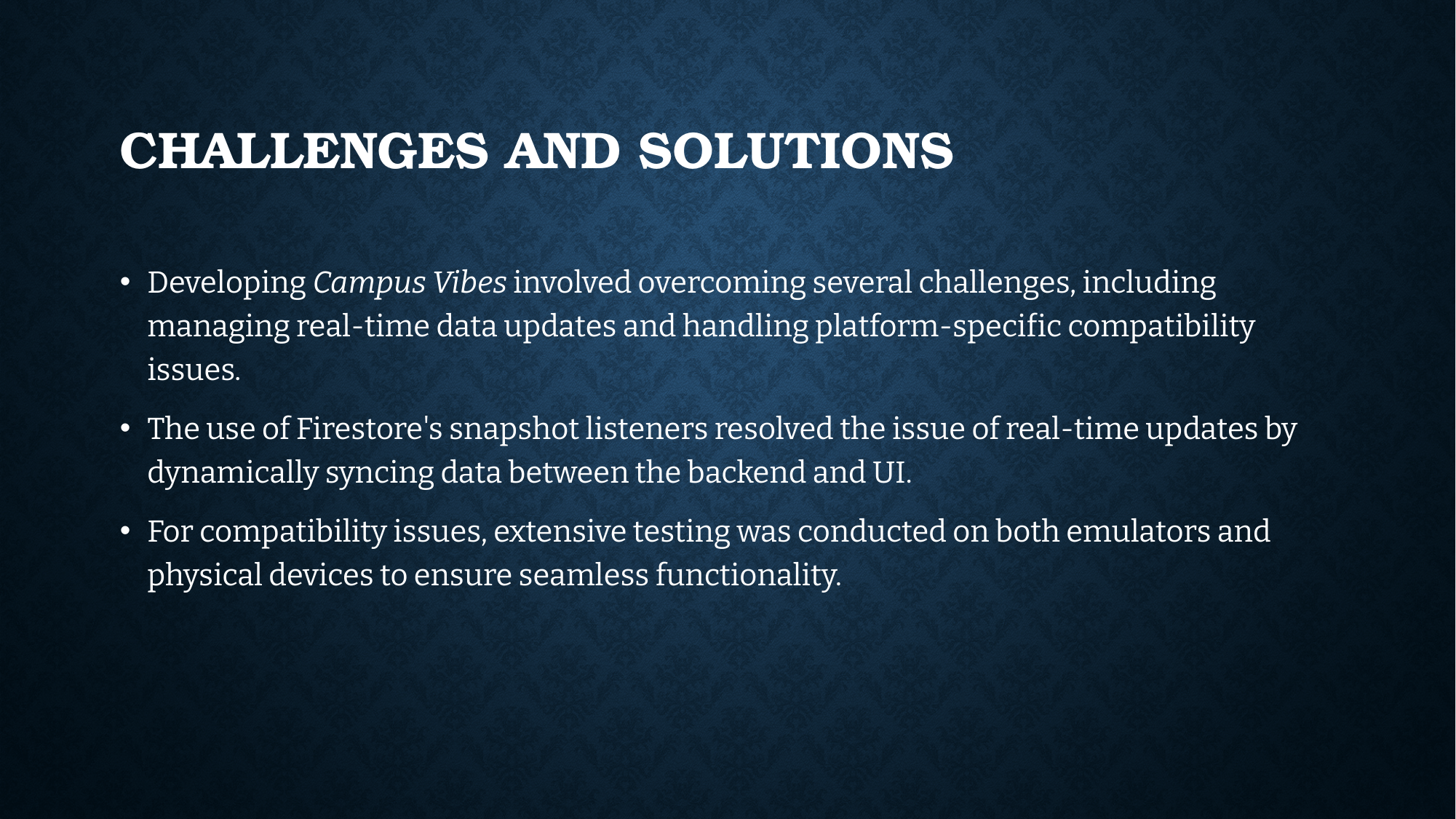

# Challenges and Solutions
Developing Campus Vibes involved overcoming several challenges, including managing real-time data updates and handling platform-specific compatibility issues.
The use of Firestore's snapshot listeners resolved the issue of real-time updates by dynamically syncing data between the backend and UI.
For compatibility issues, extensive testing was conducted on both emulators and physical devices to ensure seamless functionality.